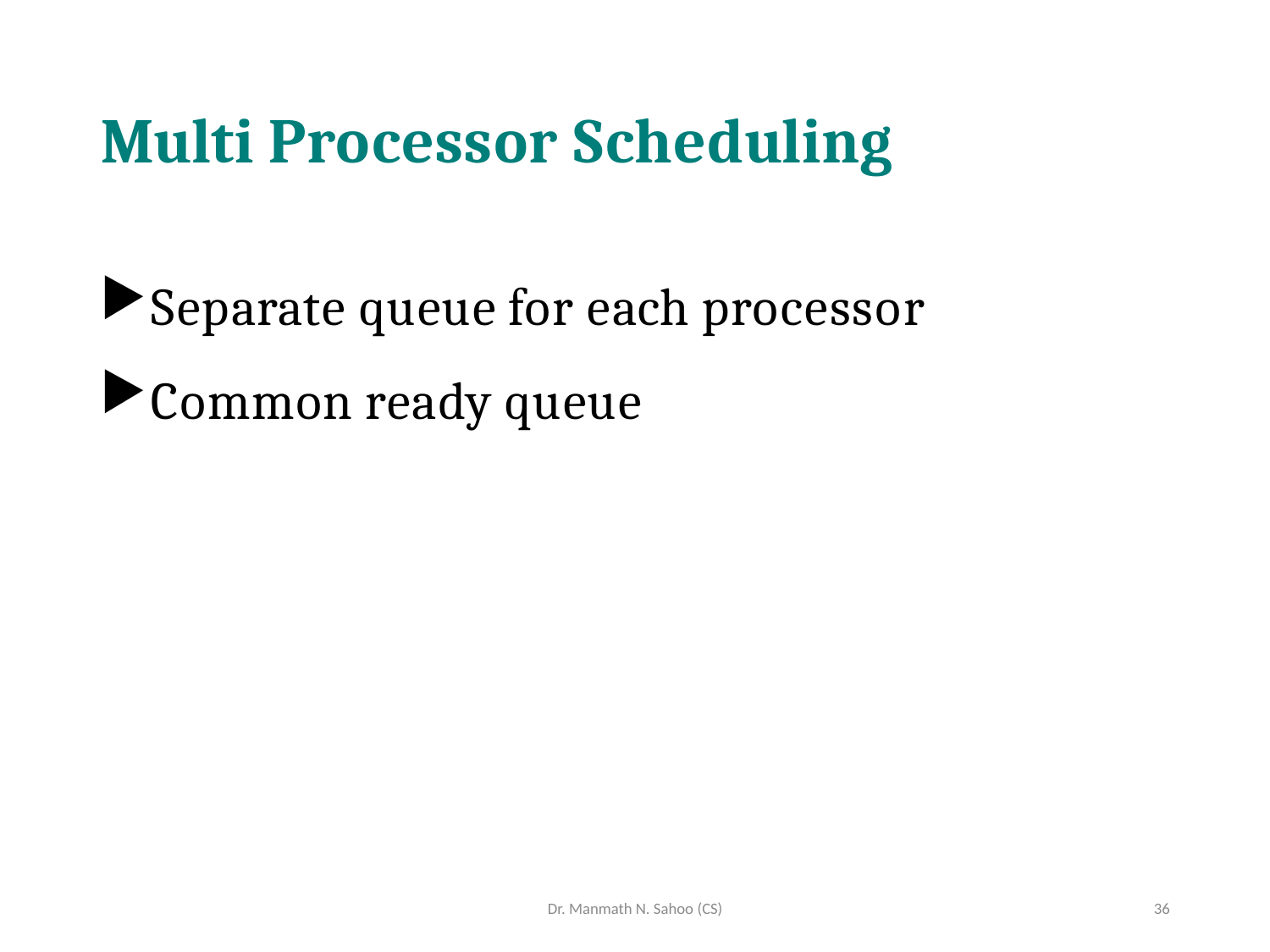

# Multi Processor Scheduling
Separate queue for each processor
Common ready queue

Dr. Manmath N. Sahoo (CS)
36